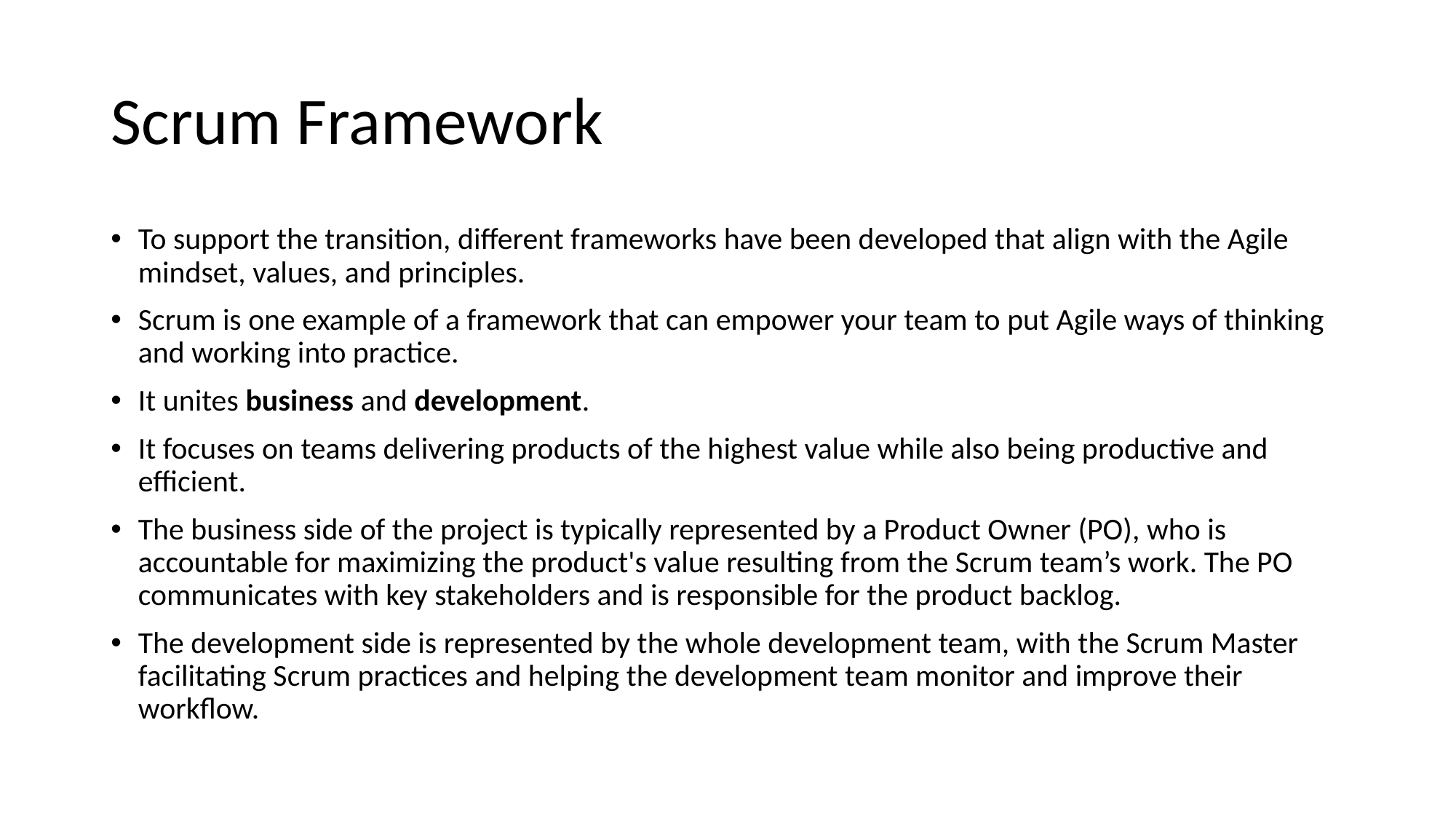

# Scrum Framework
To support the transition, different frameworks have been developed that align with the Agile mindset, values, and principles.
Scrum is one example of a framework that can empower your team to put Agile ways of thinking and working into practice.
It unites business and development.
It focuses on teams delivering products of the highest value while also being productive and efficient.
The business side of the project is typically represented by a Product Owner (PO), who is accountable for maximizing the product's value resulting from the Scrum team’s work. The PO communicates with key stakeholders and is responsible for the product backlog.
The development side is represented by the whole development team, with the Scrum Master facilitating Scrum practices and helping the development team monitor and improve their workflow.